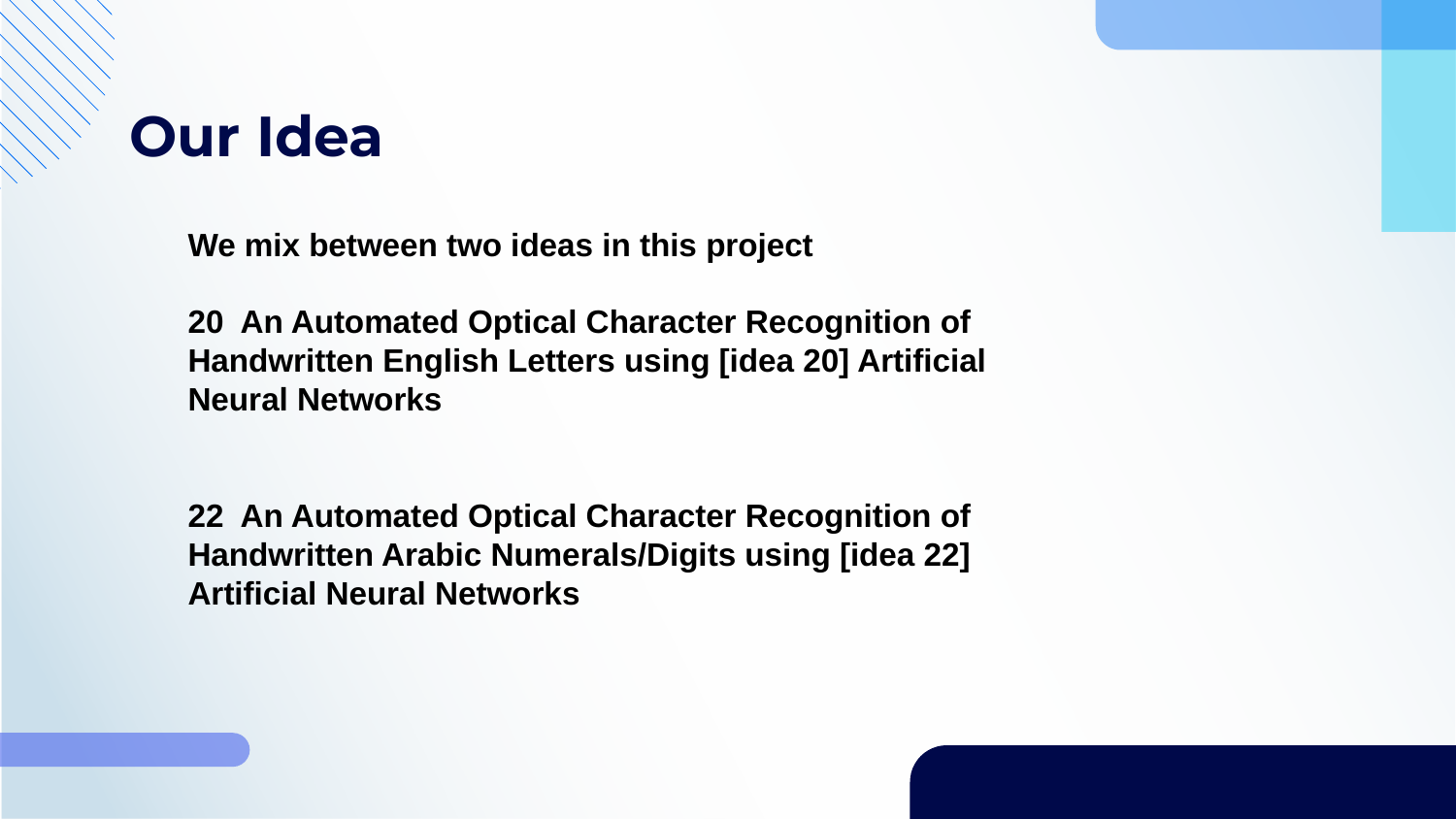

# Our Idea
We mix between two ideas in this project

20  An Automated Optical Character Recognition of Handwritten English Letters using [idea 20] Artificial
Neural Networks

22  An Automated Optical Character Recognition of Handwritten Arabic Numerals/Digits using [idea 22]
Artificial Neural Networks